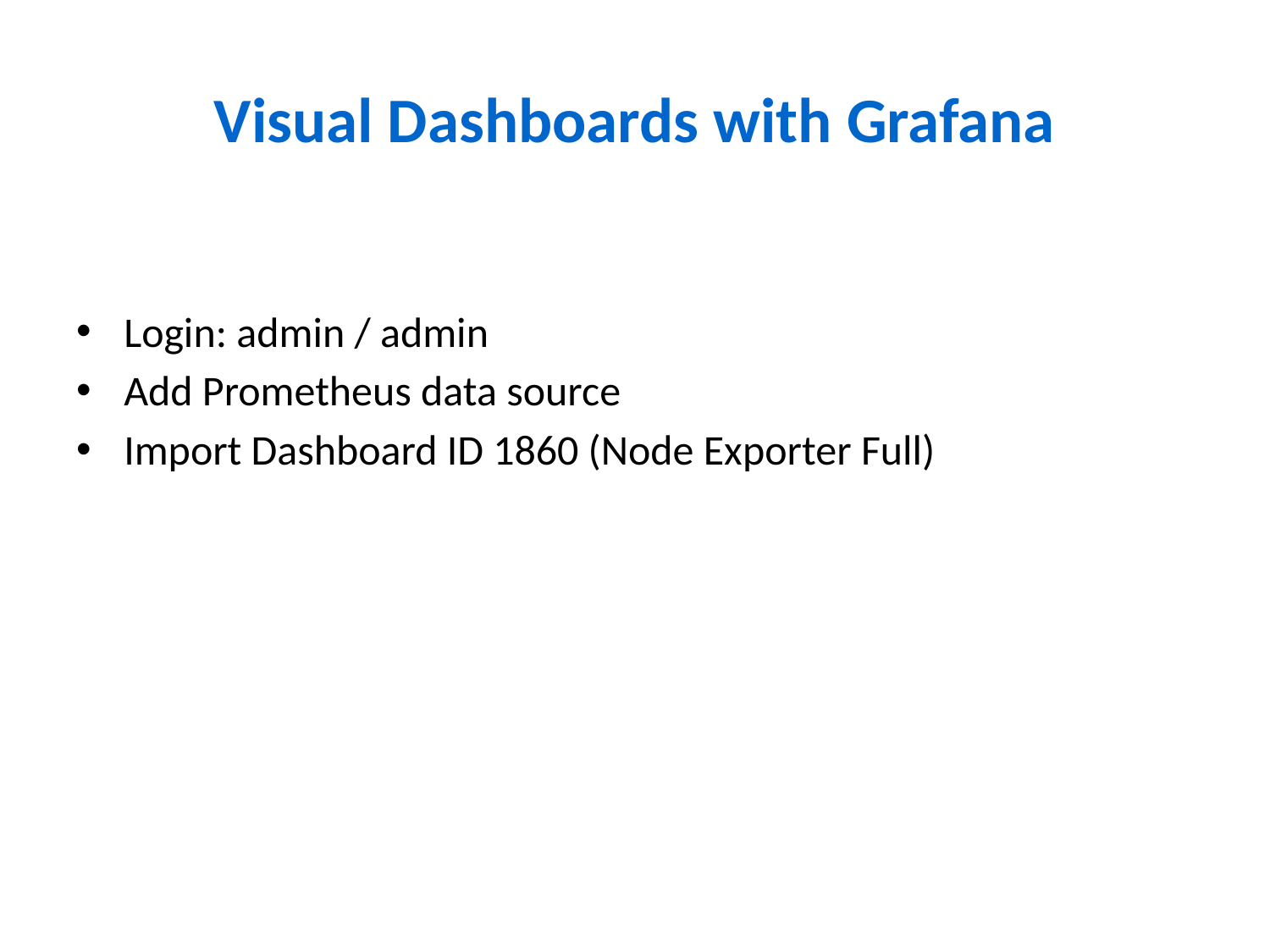

# Visual Dashboards with Grafana

Login: admin / admin
Add Prometheus data source
Import Dashboard ID 1860 (Node Exporter Full)